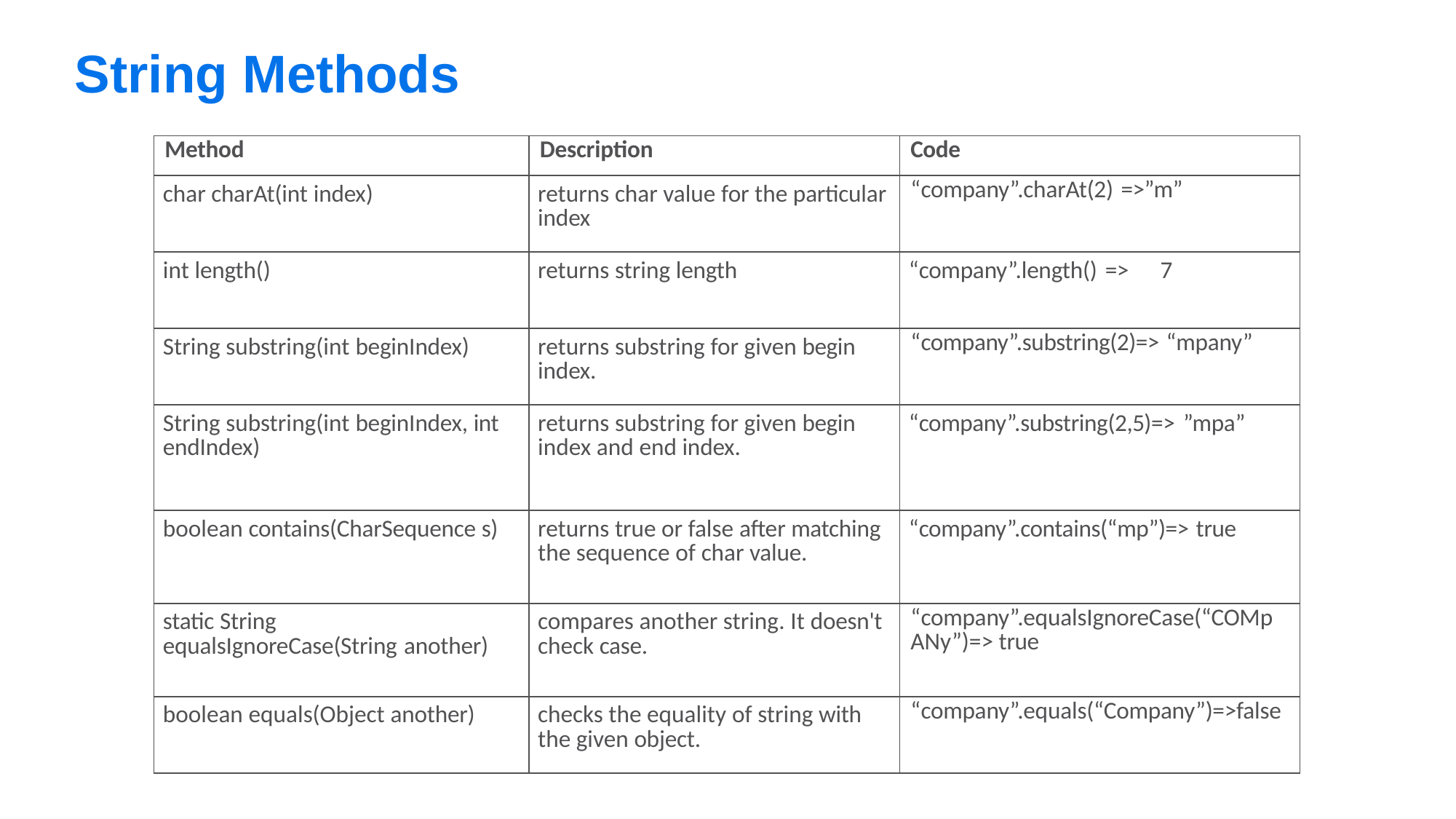

# String Methods
| Method | Description | Code |
| --- | --- | --- |
| char charAt(int index) | returns char value for the particular index | “company”.charAt(2) =>”m” |
| int length() | returns string length | “company”.length() => 7 |
| String substring(int beginIndex) | returns substring for given begin index. | “company”.substring(2)=> “mpany” |
| String substring(int beginIndex, int endIndex) | returns substring for given begin index and end index. | “company”.substring(2,5)=> ”mpa” |
| boolean contains(CharSequence s) | returns true or false after matching the sequence of char value. | “company”.contains(“mp”)=> true |
| static String equalsIgnoreCase(String another) | compares another string. It doesn't check case. | “company”.equalsIgnoreCase(“COMp ANy”)=> true |
| boolean equals(Object another) | checks the equality of string with the given object. | “company”.equals(“Company”)=>false |